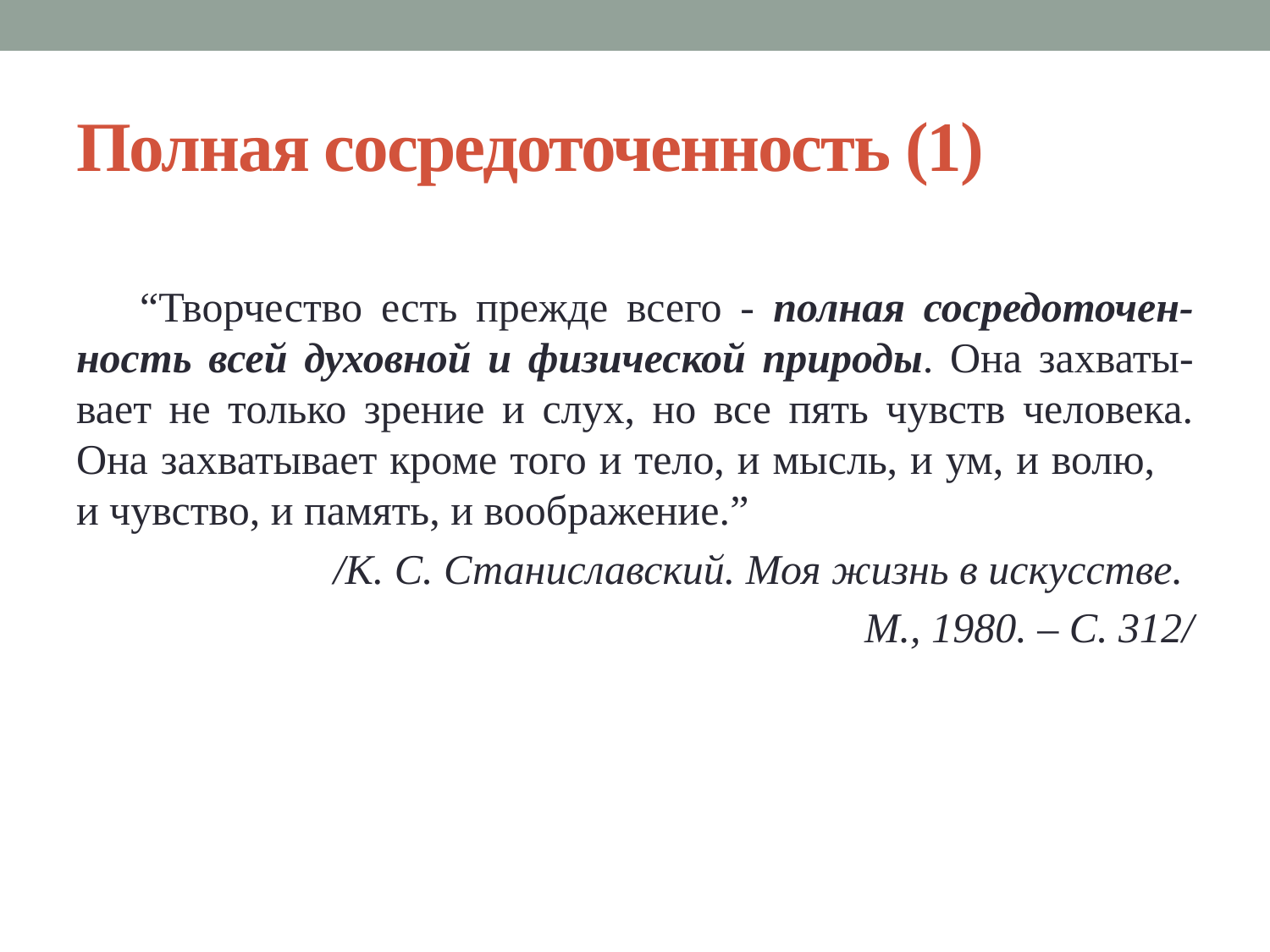

# Полная сосредоточенность (1)

“Творчество есть прежде всего - полная сосредоточен-ность всей духовной и физической природы. Она захваты-вает не только зрение и слух, но все пять чувств человека. Она захватывает кроме того и тело, и мысль, и ум, и волю,    и чувство, и память, и воображение.”
/К. С. Станиславский. Моя жизнь в искусстве.
М., 1980. – С. 312/